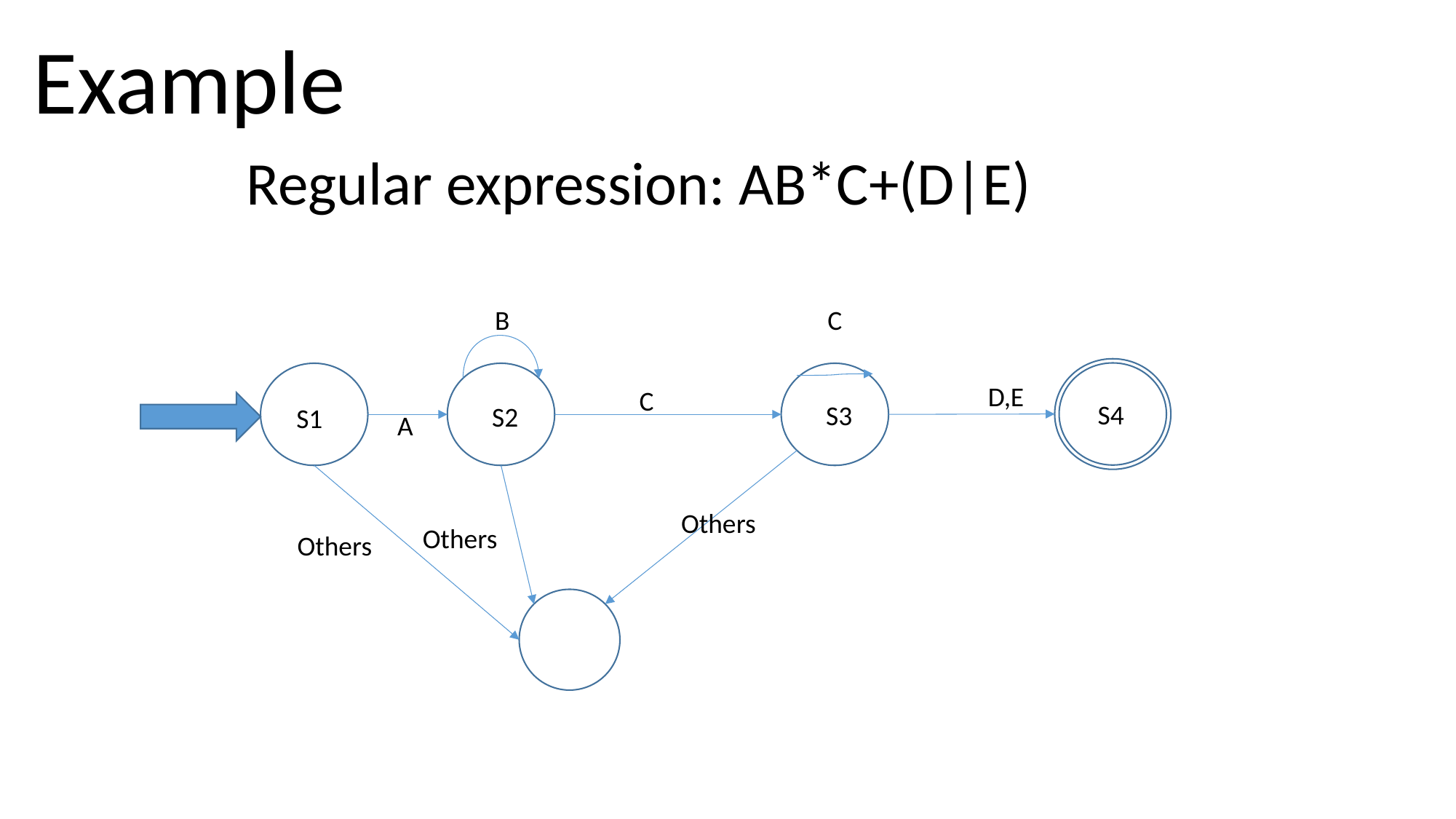

Example
Regular expression: AB*C+(D|E)
B
C

S6
S1
S2
S4
D,E
C
S4

S3
S2
S1
A
Others
Others
Others
FAIL